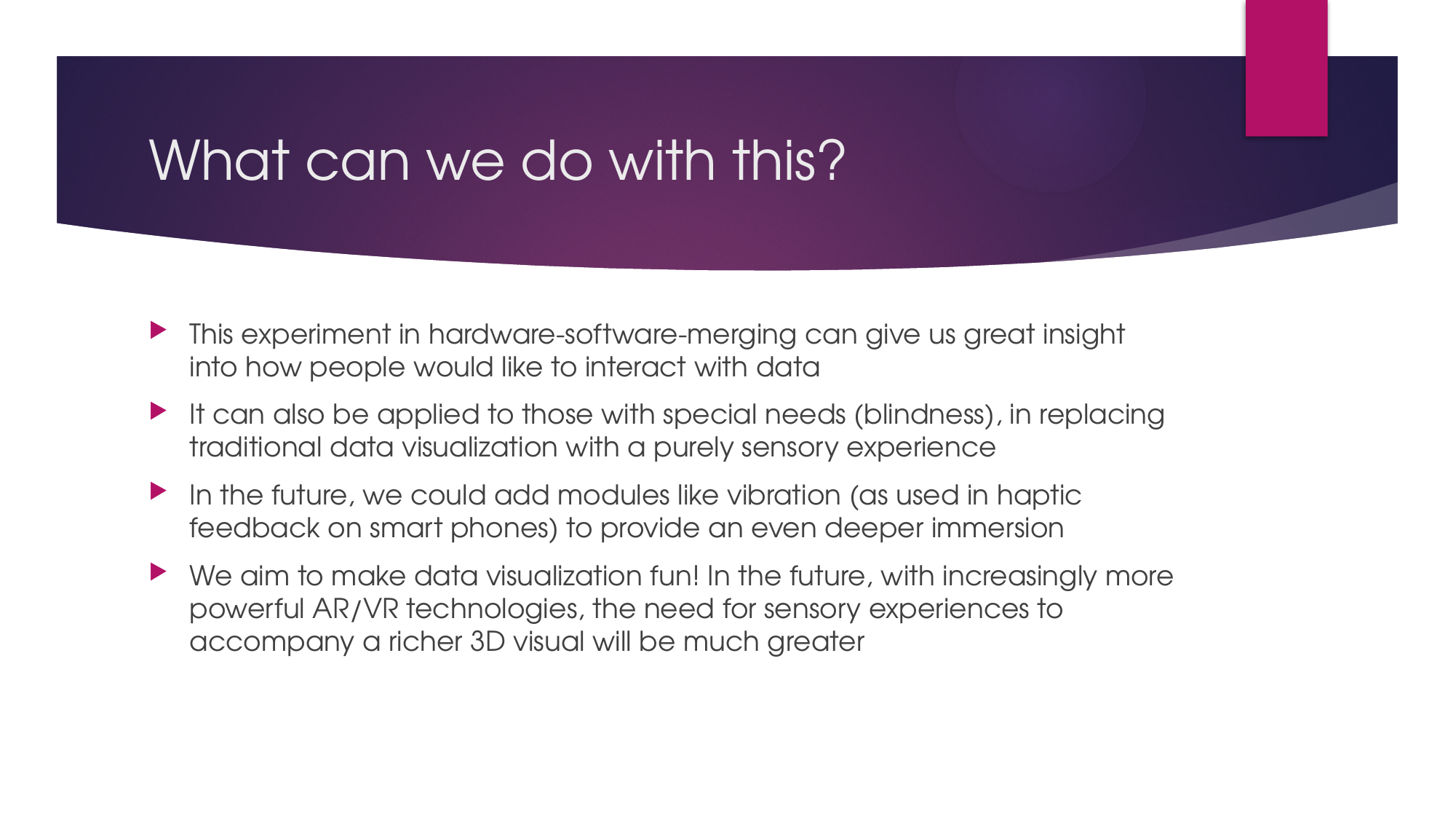

# What can we do with this?
This experiment in hardware-software-merging can give us great insight into how people would like to interact with data
It can also be applied to those with special needs (blindness), in replacing traditional data visualization with a purely sensory experience
In the future, we could add modules like vibration (as used in haptic feedback on smart phones) to provide an even deeper immersion
We aim to make data visualization fun! In the future, with increasingly more powerful AR/VR technologies, the need for sensory experiences to accompany a richer 3D visual will be much greater